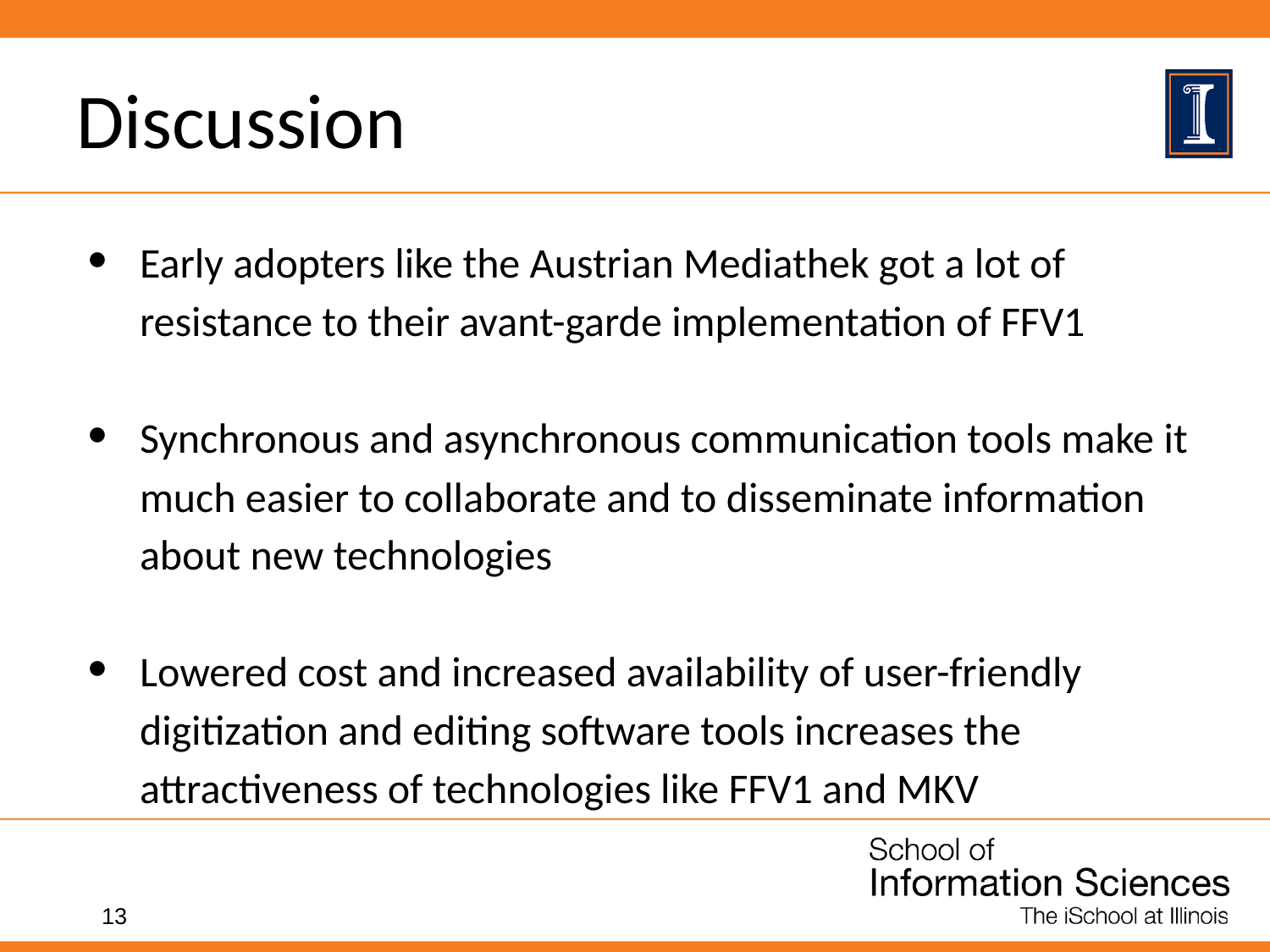

# Discussion
Early adopters like the Austrian Mediathek got a lot of resistance to their avant-garde implementation of FFV1

Synchronous and asynchronous communication tools make it much easier to collaborate and to disseminate information about new technologies

Lowered cost and increased availability of user-friendly digitization and editing software tools increases the attractiveness of technologies like FFV1 and MKV
13